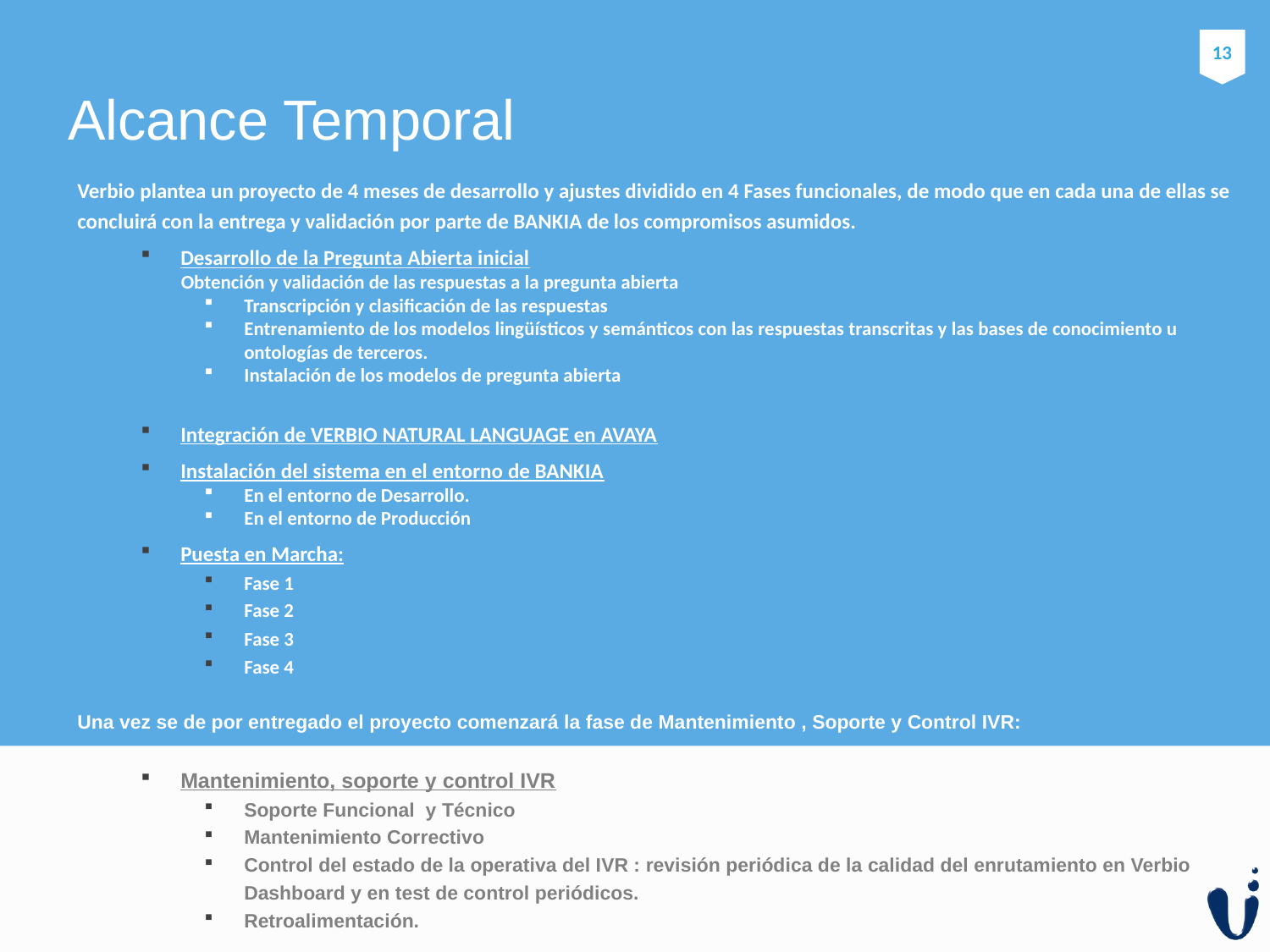

13
# Alcance Temporal
Verbio plantea un proyecto de 4 meses de desarrollo y ajustes dividido en 4 Fases funcionales, de modo que en cada una de ellas se concluirá con la entrega y validación por parte de BANKIA de los compromisos asumidos.
Desarrollo de la Pregunta Abierta inicial
         Obtención y validación de las respuestas a la pregunta abierta
Transcripción y clasificación de las respuestas
Entrenamiento de los modelos lingüísticos y semánticos con las respuestas transcritas y las bases de conocimiento u ontologías de terceros.
Instalación de los modelos de pregunta abierta

Integración de VERBIO NATURAL LANGUAGE en AVAYA
Instalación del sistema en el entorno de BANKIA
En el entorno de Desarrollo.
En el entorno de Producción
Puesta en Marcha:
Fase 1
Fase 2
Fase 3
Fase 4

Una vez se de por entregado el proyecto comenzará la fase de Mantenimiento , Soporte y Control IVR:

Mantenimiento, soporte y control IVR
Soporte Funcional  y Técnico
Mantenimiento Correctivo
Control del estado de la operativa del IVR : revisión periódica de la calidad del enrutamiento en Verbio Dashboard y en test de control periódicos.
Retroalimentación.